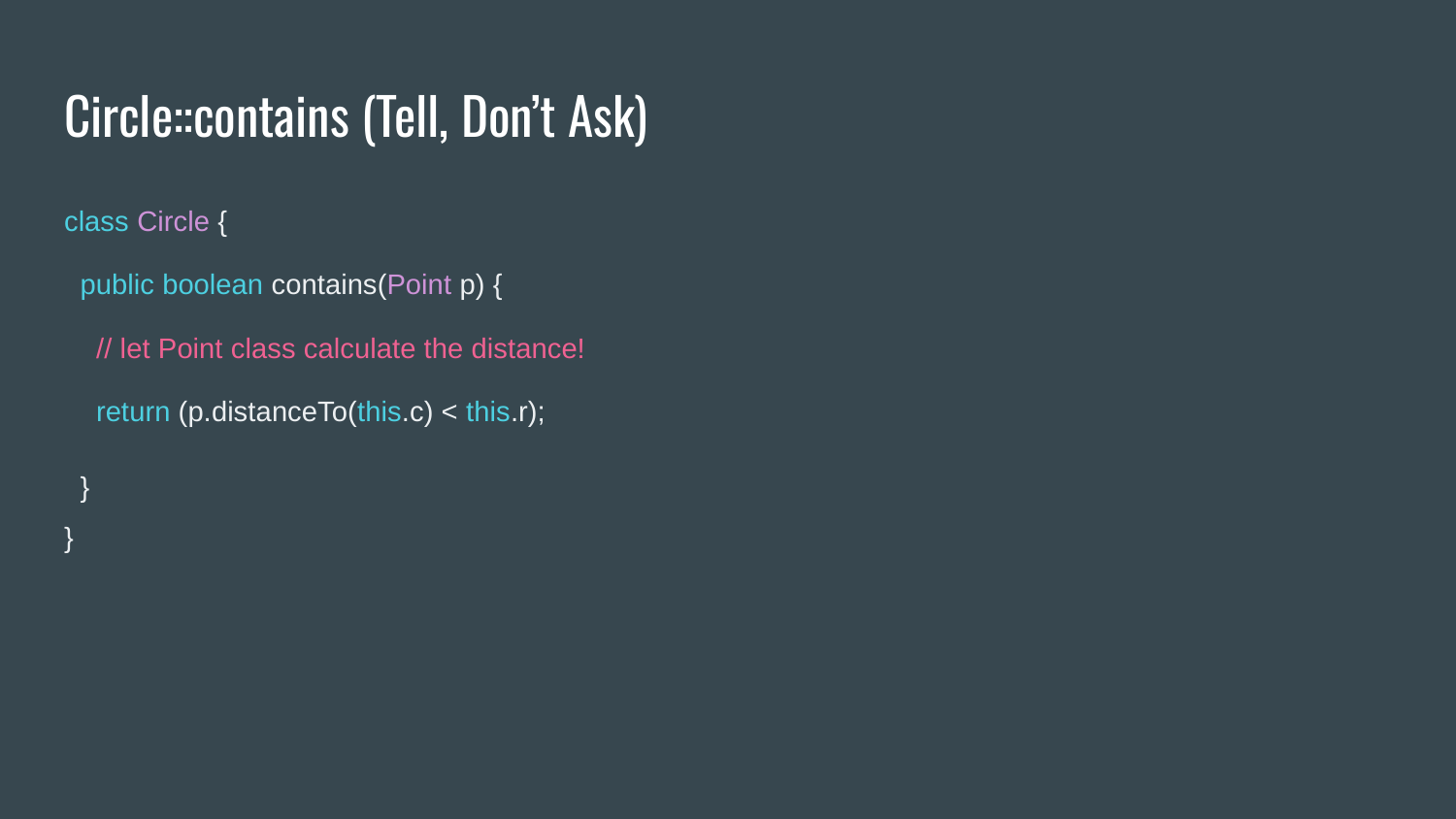

# Circle::contains (Tell, Don’t Ask)
class Circle {
  public boolean contains(Point p) {
    // let Point class calculate the distance!
    return (p.distanceTo(this.c) < this.r);
  }
}